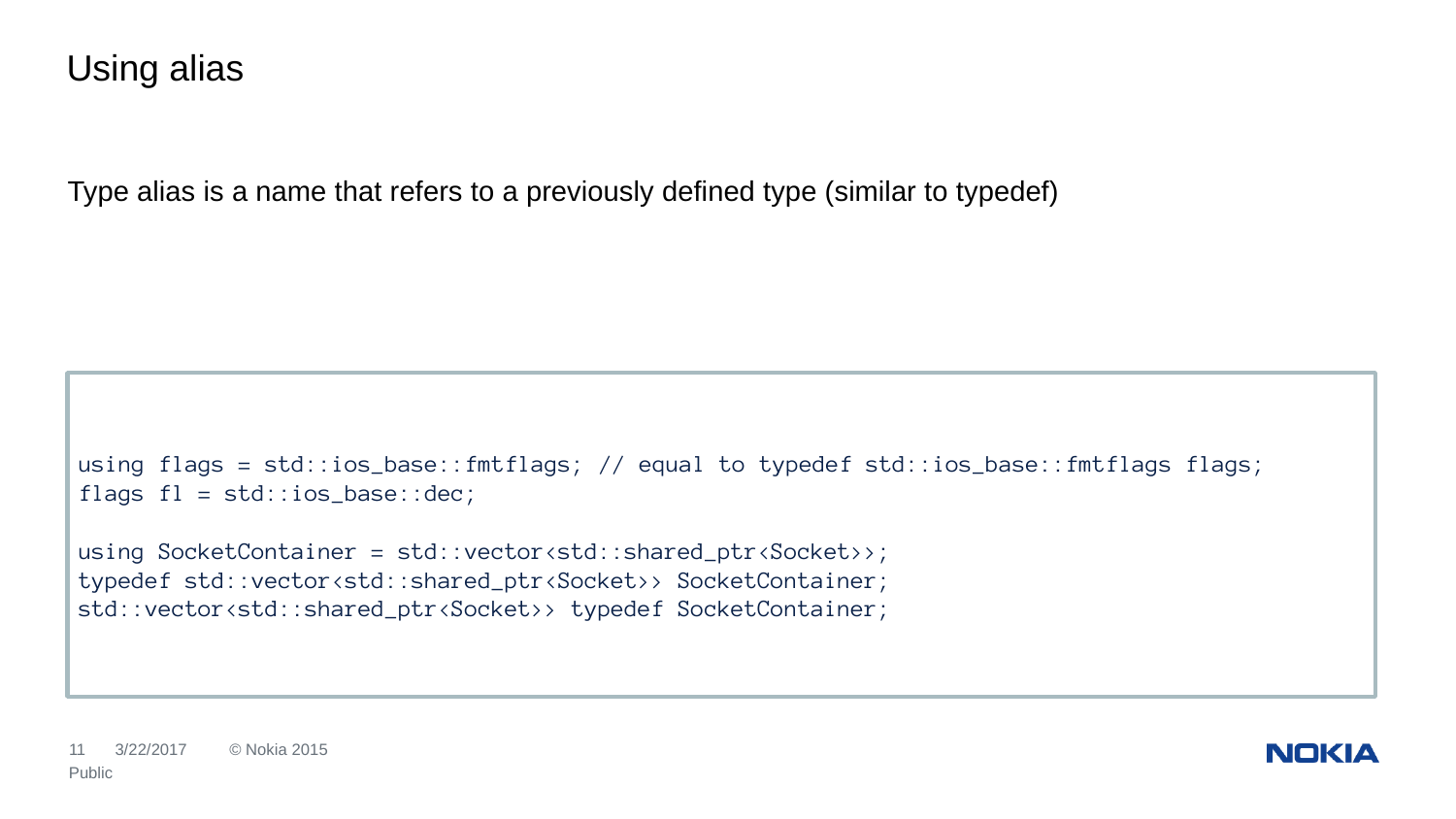

Using alias

Type alias is a name that refers to a previously defined type (similar to typedef)
using flags = std::ios_base::fmtflags; // equal to typedef std::ios_base::fmtflags flags;
flags fl = std::ios_base::dec;

using SocketContainer = std::vector<std::shared_ptr<Socket>>;
typedef std::vector<std::shared_ptr<Socket>> SocketContainer;
std::vector<std::shared_ptr<Socket>> typedef SocketContainer;